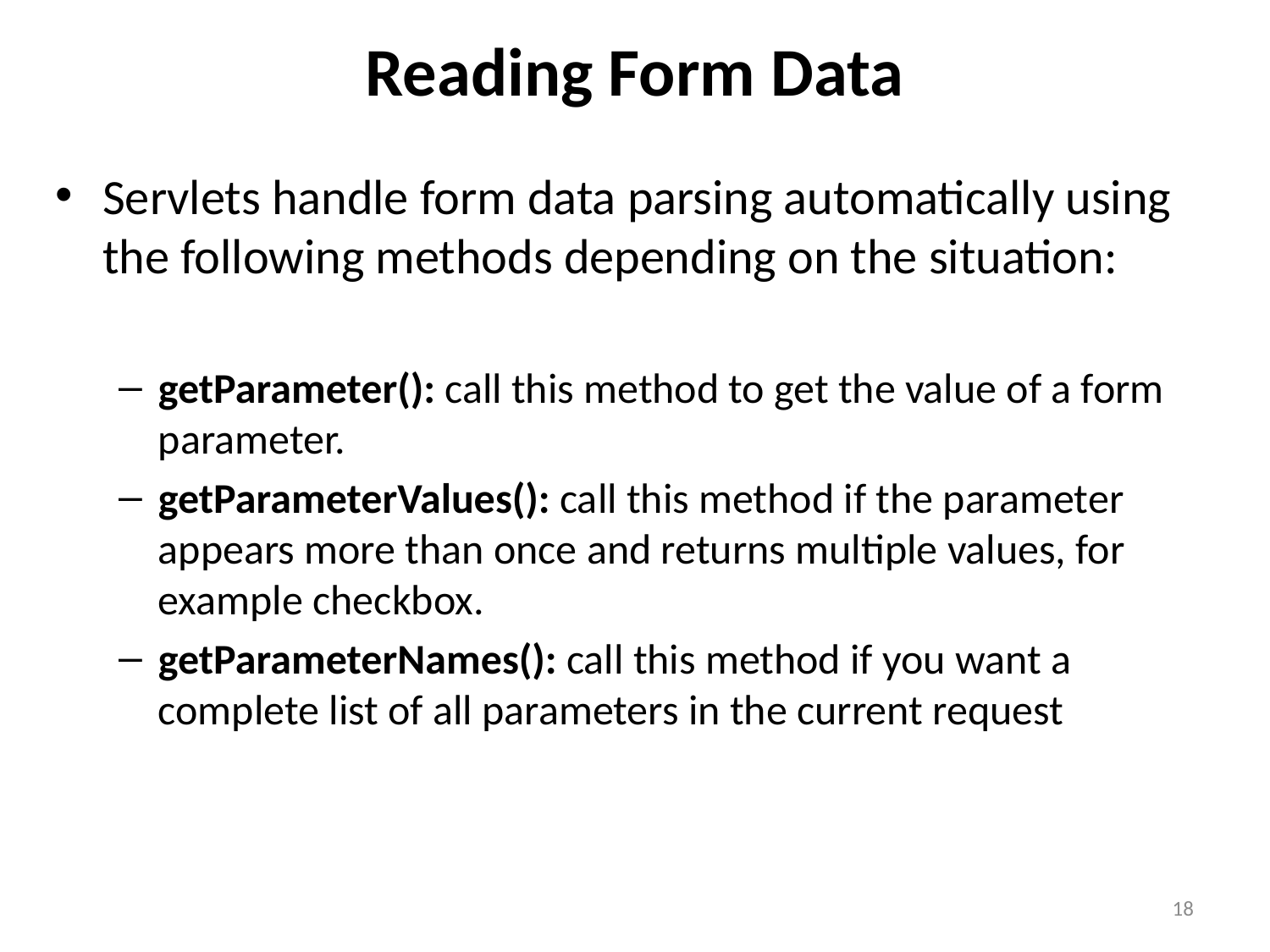

# Reading Form Data
Servlets handle form data parsing automatically using the following methods depending on the situation:

getParameter(): call this method to get the value of a form parameter.
getParameterValues(): call this method if the parameter appears more than once and returns multiple values, for example checkbox.
getParameterNames(): call this method if you want a complete list of all parameters in the current request

18